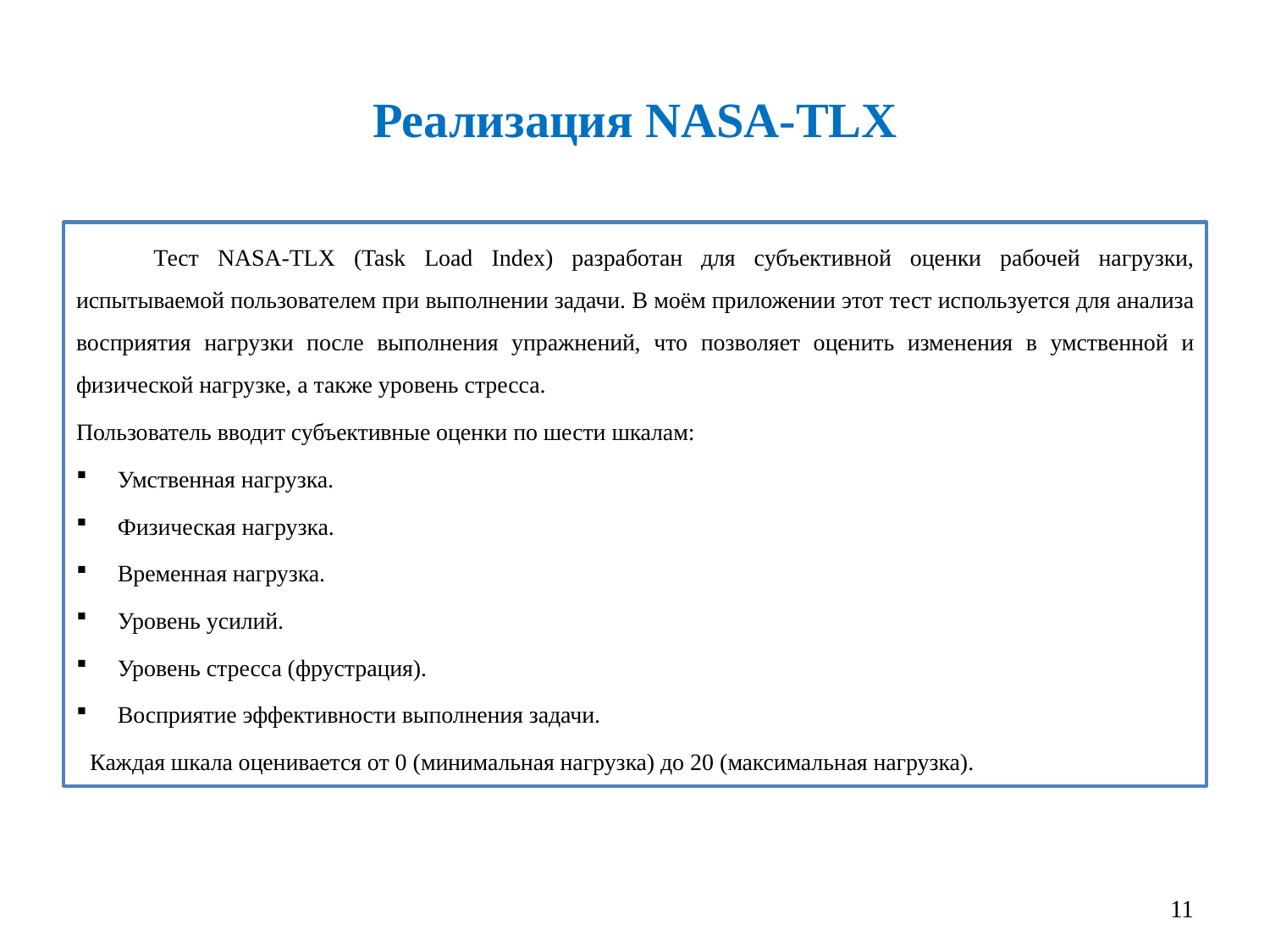

# Реализация NASA-TLX
	Тест NASA-TLX (Task Load Index) разработан для субъективной оценки рабочей нагрузки, испытываемой пользователем при выполнении задачи. В моём приложении этот тест используется для анализа восприятия нагрузки после выполнения упражнений, что позволяет оценить изменения в умственной и физической нагрузке, а также уровень стресса.
Пользователь вводит субъективные оценки по шести шкалам:
Умственная нагрузка.
Физическая нагрузка.
Временная нагрузка.
Уровень усилий.
Уровень стресса (фрустрация).
Восприятие эффективности выполнения задачи.
Каждая шкала оценивается от 0 (минимальная нагрузка) до 20 (максимальная нагрузка).
11